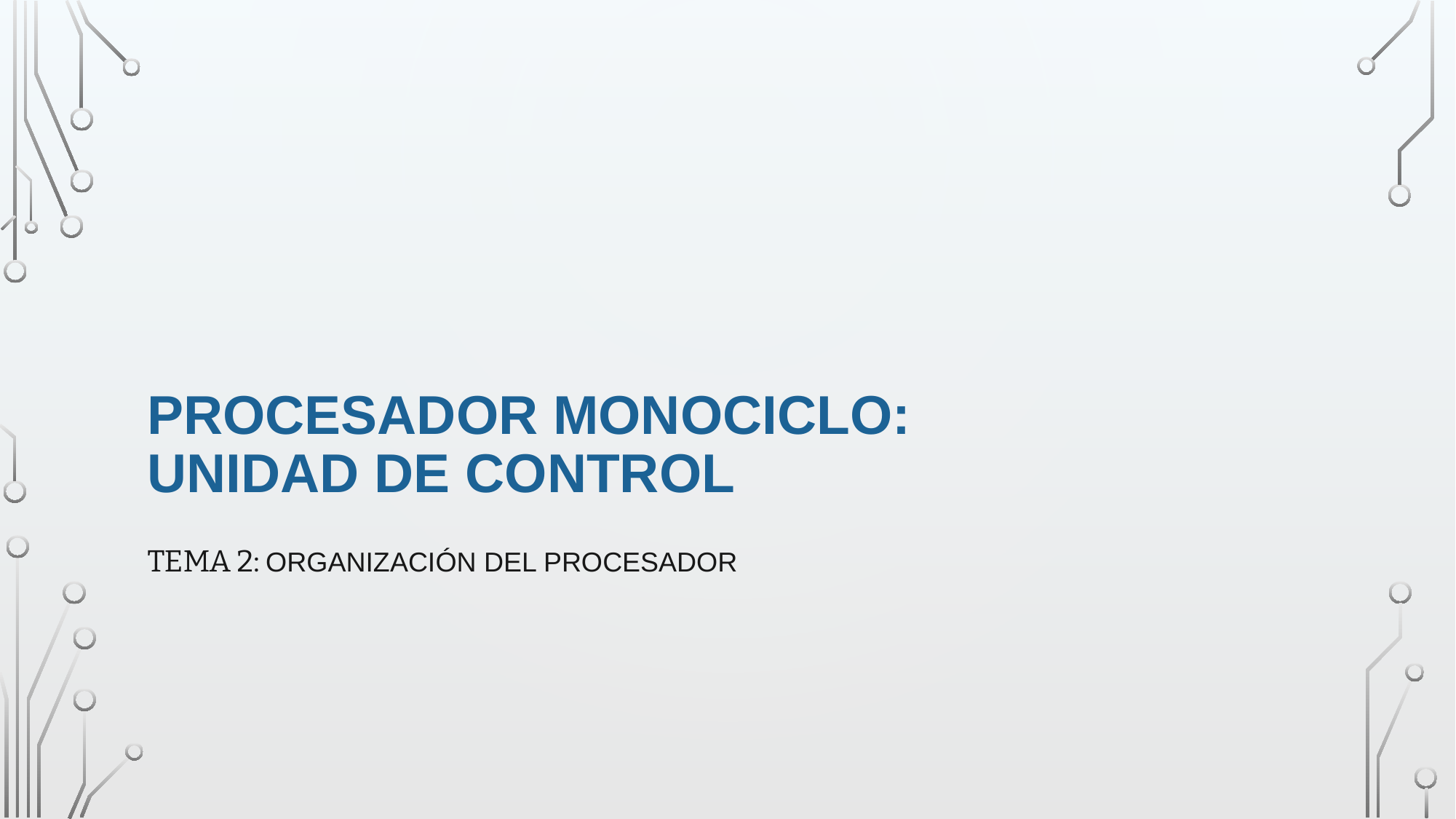

# procesador monociclo: unidad de control
Tema 2: organización del procesador